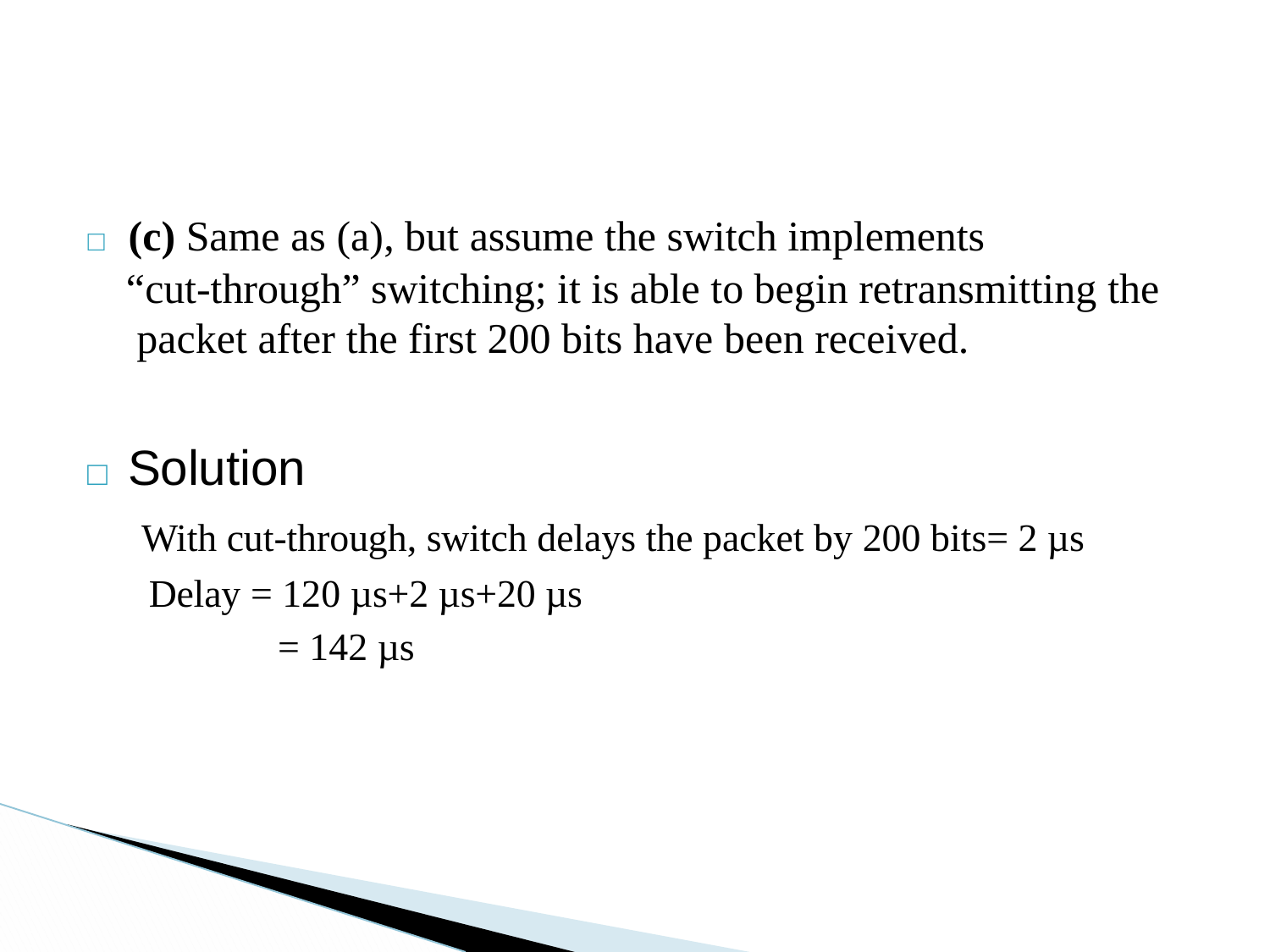

□	(c) Same as (a), but assume the switch implements
“cut-through” switching; it is able to begin retransmitting the  packet after the first 200 bits have been received.

□	Solution
With cut-through, switch delays the packet by 200 bits= 2 µs  Delay = 120 µs+2 µs+20 µs
= 142 µs